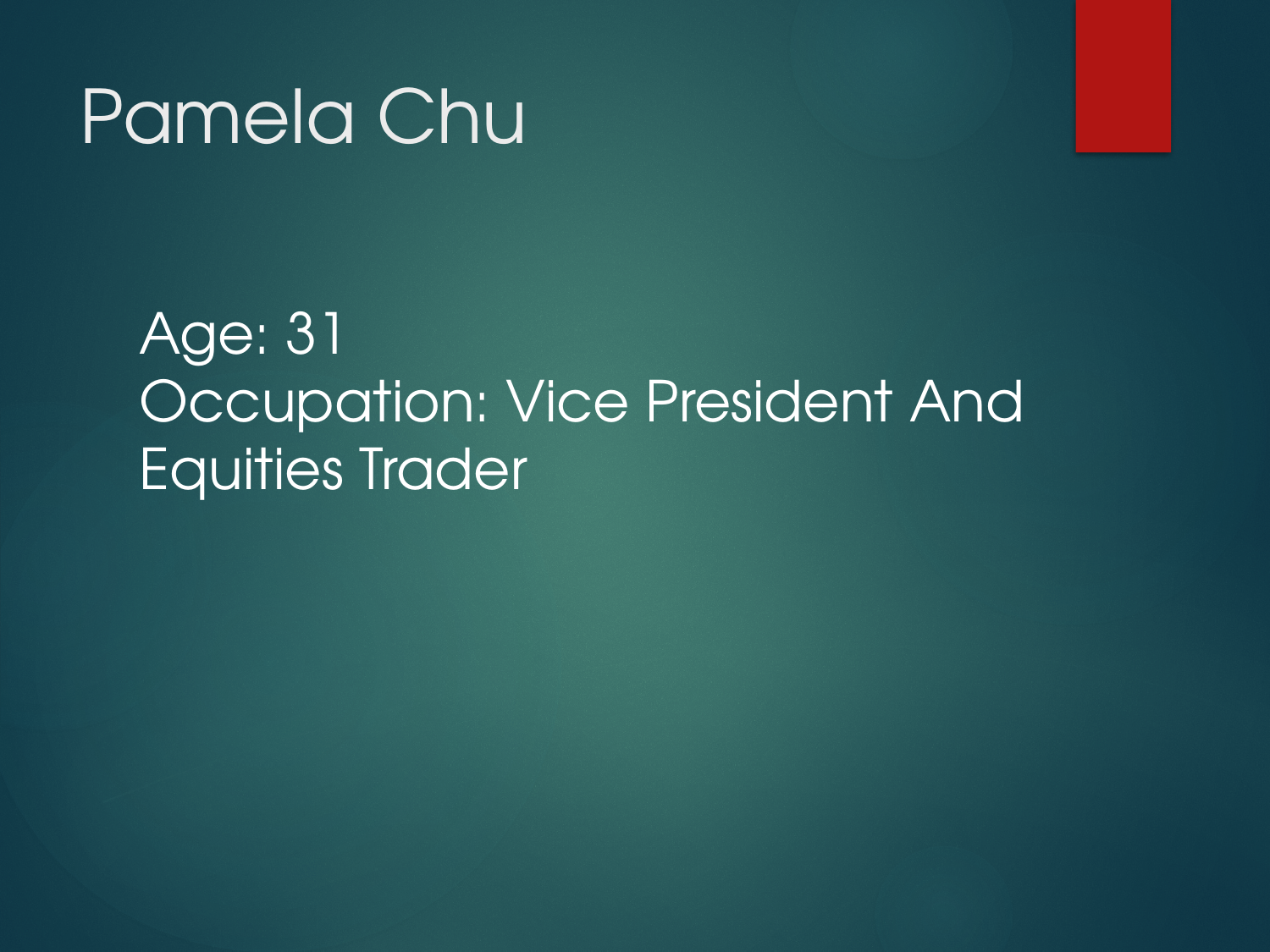

# Pamela Chu

Age: 31
Occupation: Vice President And Equities Trader